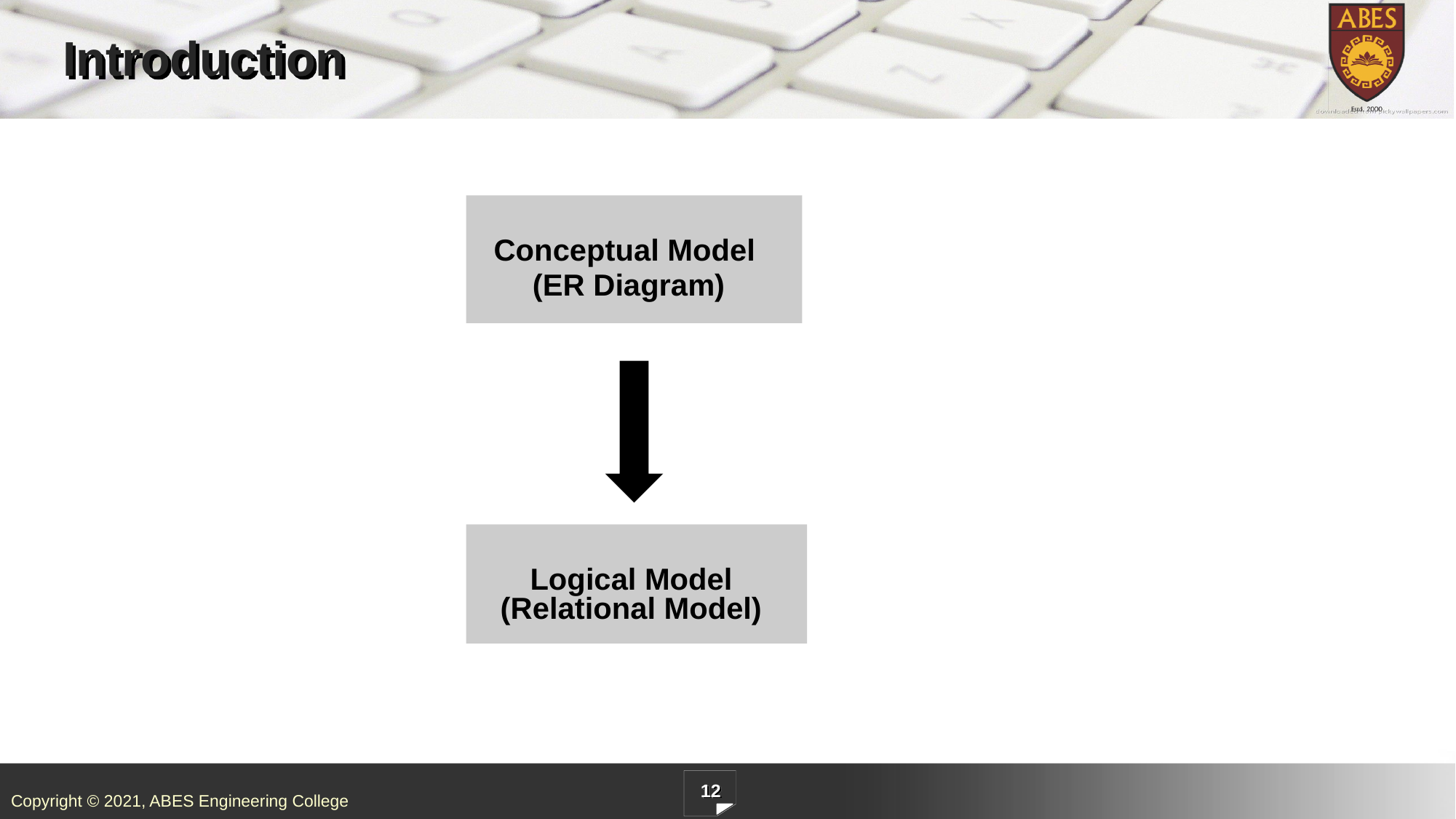

# Introduction

Conceptual Model
(ER Diagram)

Logical Model (Relational Model)
12